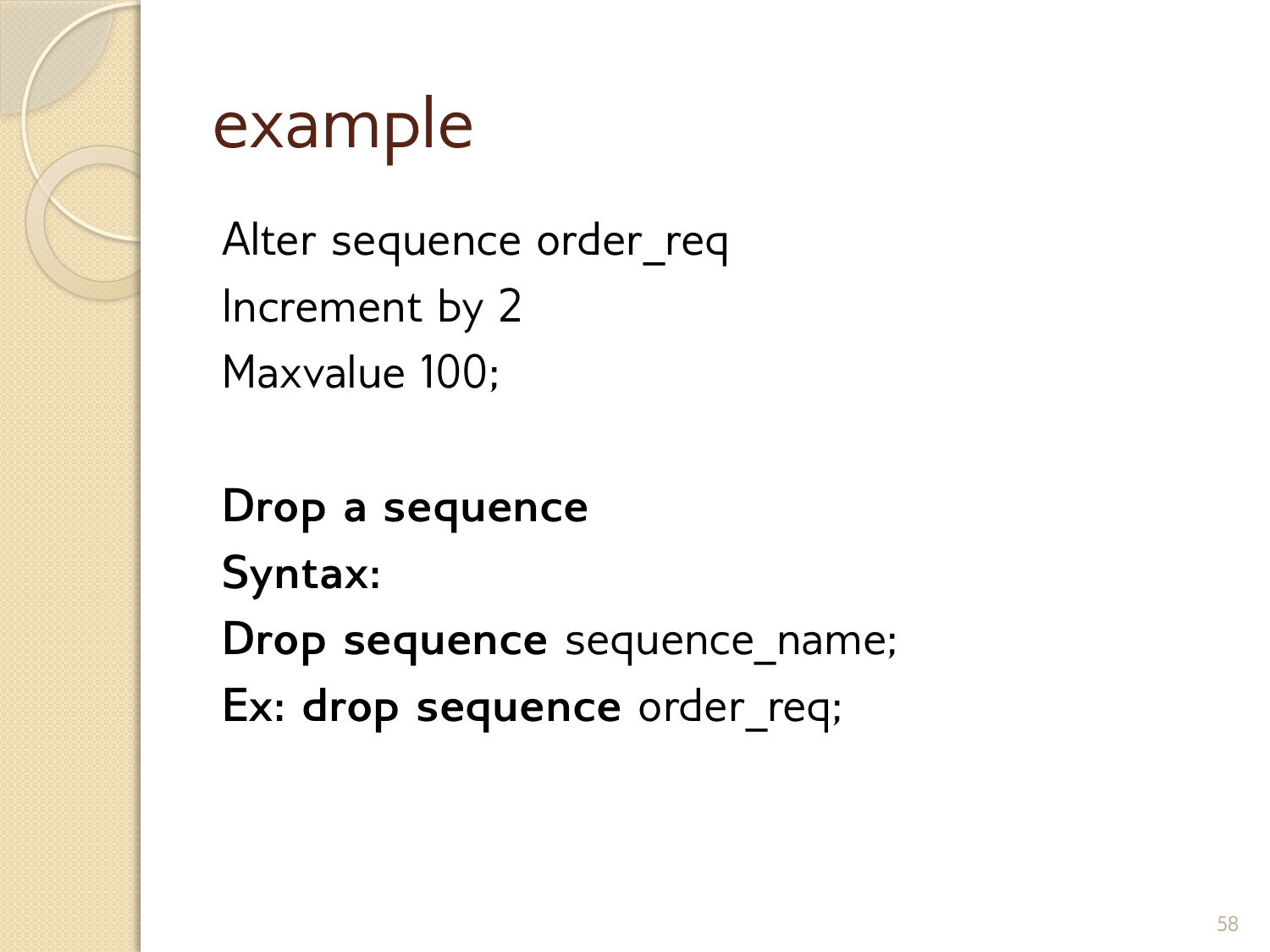

# example
Alter sequence order_req
Increment by 2
Maxvalue 100;

Drop a sequence
Syntax:
Drop sequence sequence_name;
Ex: drop sequence order_req;

58